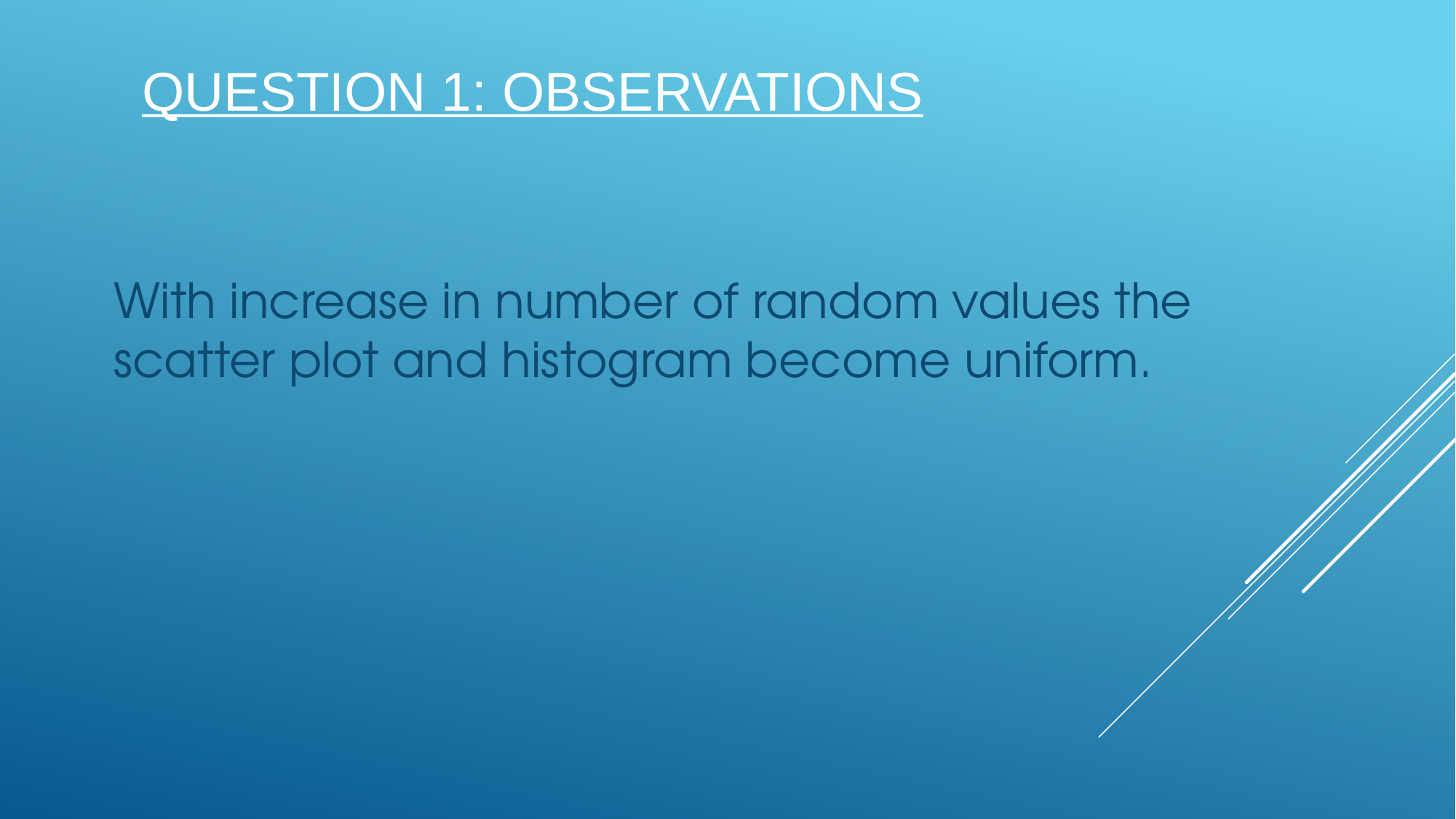

# Question 1: Observations
With increase in number of random values the scatter plot and histogram become uniform.